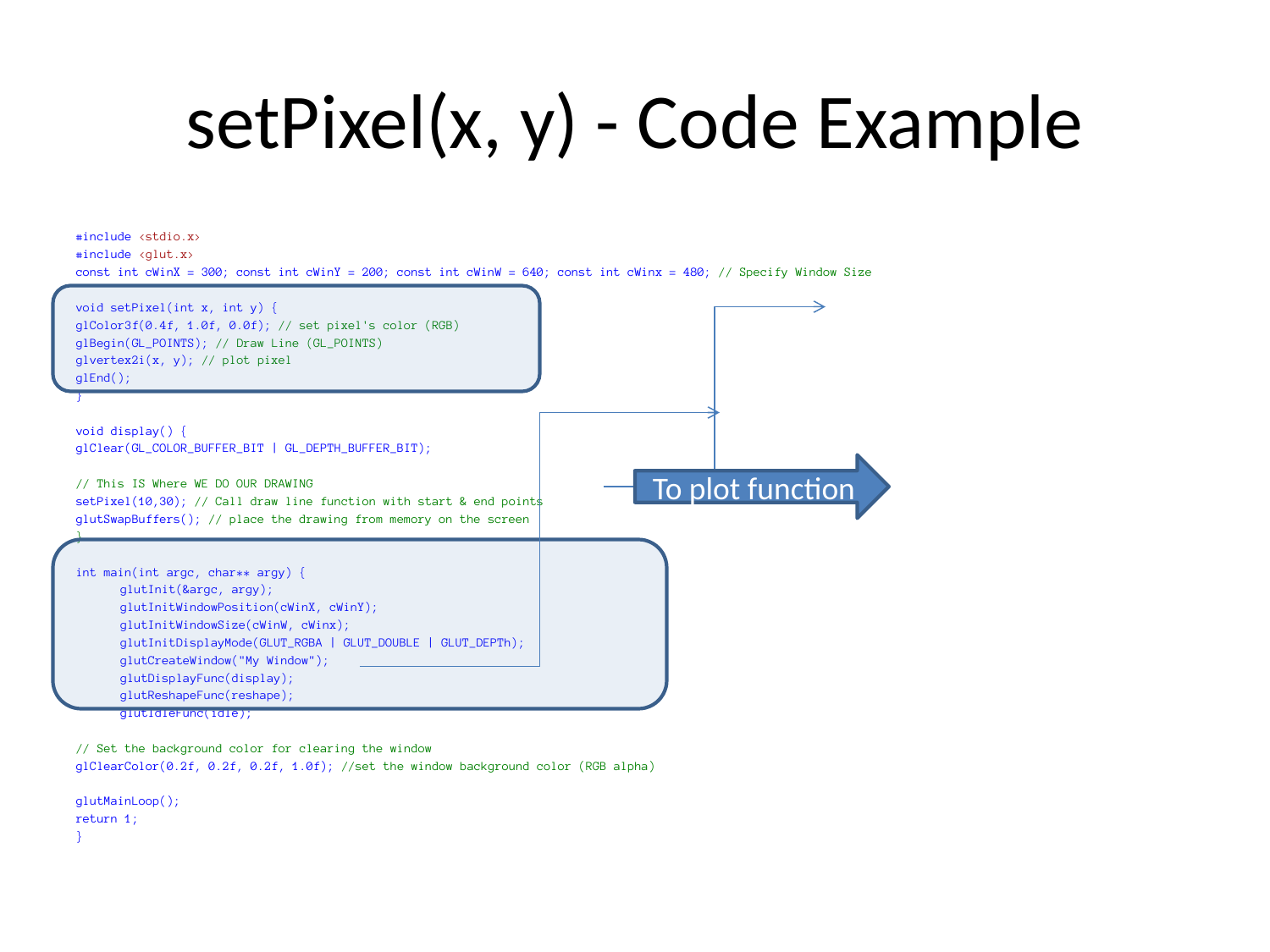

# setPixel(x, y) - Code Example
#include <stdio.x>
#include <glut.x>
const int cWinX = 300; const int cWinY = 200; const int cWinW = 640; const int cWinx = 480; // Specify Window Size

void setPixel(int x, int y) {
glColor3f(0.4f, 1.0f, 0.0f); // set pixel's color (RGB)
glBegin(GL_POINTS); // Draw Line (GL_POINTS)
glvertex2i(x, y); // plot pixel
glEnd();
}

void display() {
glClear(GL_COLOR_BUFFER_BIT | GL_DEPTH_BUFFER_BIT);

// This IS Where WE DO OUR DRAWING
setPixel(10,30); // Call draw line function with start & end points
glutSwapBuffers(); // place the drawing from memory on the screen
}

int main(int argc, char** argy) {
	glutInit(&argc, argy);
	glutInitWindowPosition(cWinX, cWinY);
	glutInitWindowSize(cWinW, cWinx);
	glutInitDisplayMode(GLUT_RGBA | GLUT_DOUBLE | GLUT_DEPTh);
	glutCreateWindow("My Window");
	glutDisplayFunc(display);
	glutReshapeFunc(reshape);
	glutIdleFunc(idle);

// Set the background color for clearing the window
glClearColor(0.2f, 0.2f, 0.2f, 1.0f); //set the window background color (RGB alpha)

glutMainLoop();
return 1;
}

To plot function